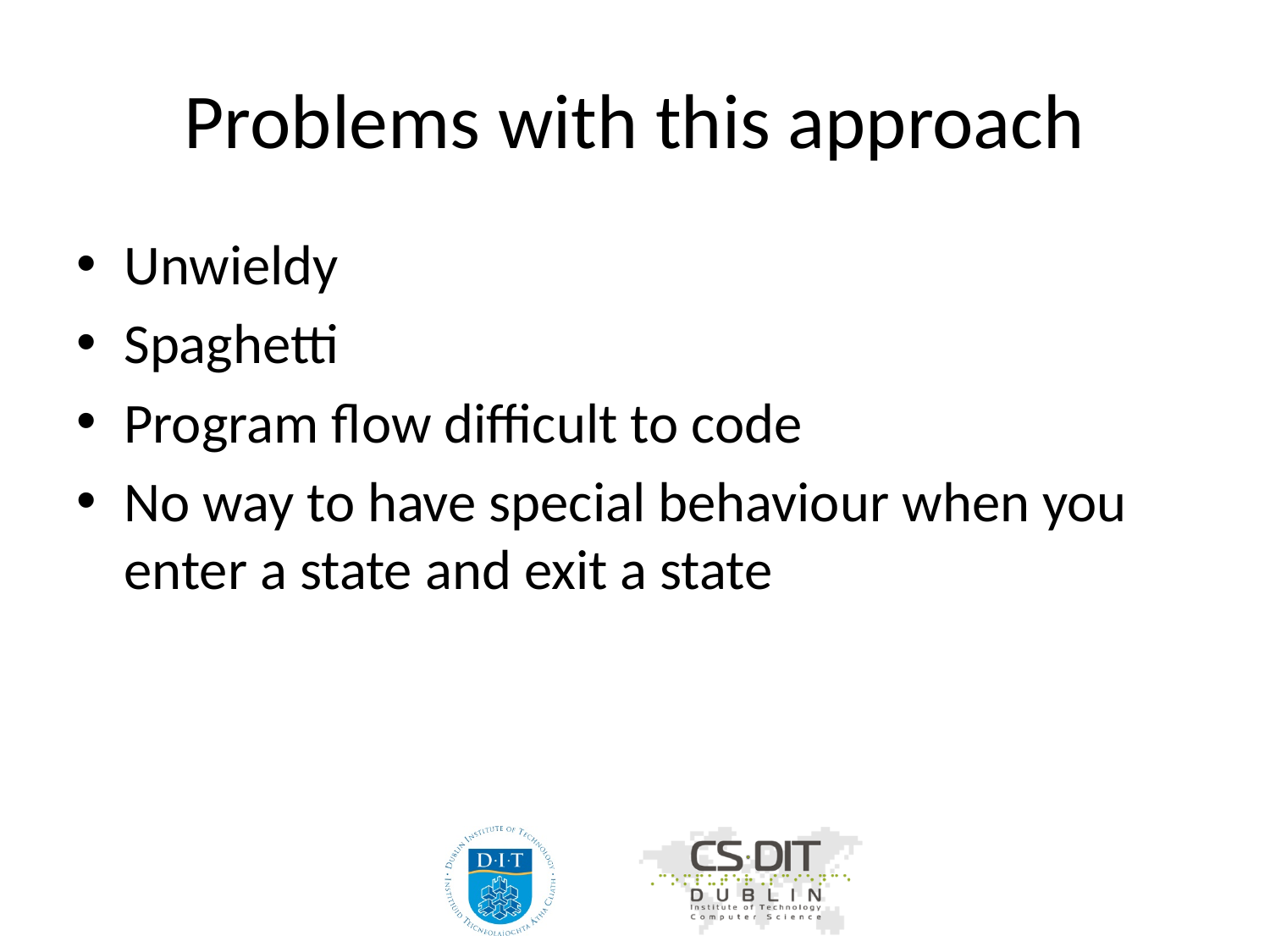

# Problems with this approach
Unwieldy
Spaghetti
Program flow difficult to code
No way to have special behaviour when you enter a state and exit a state